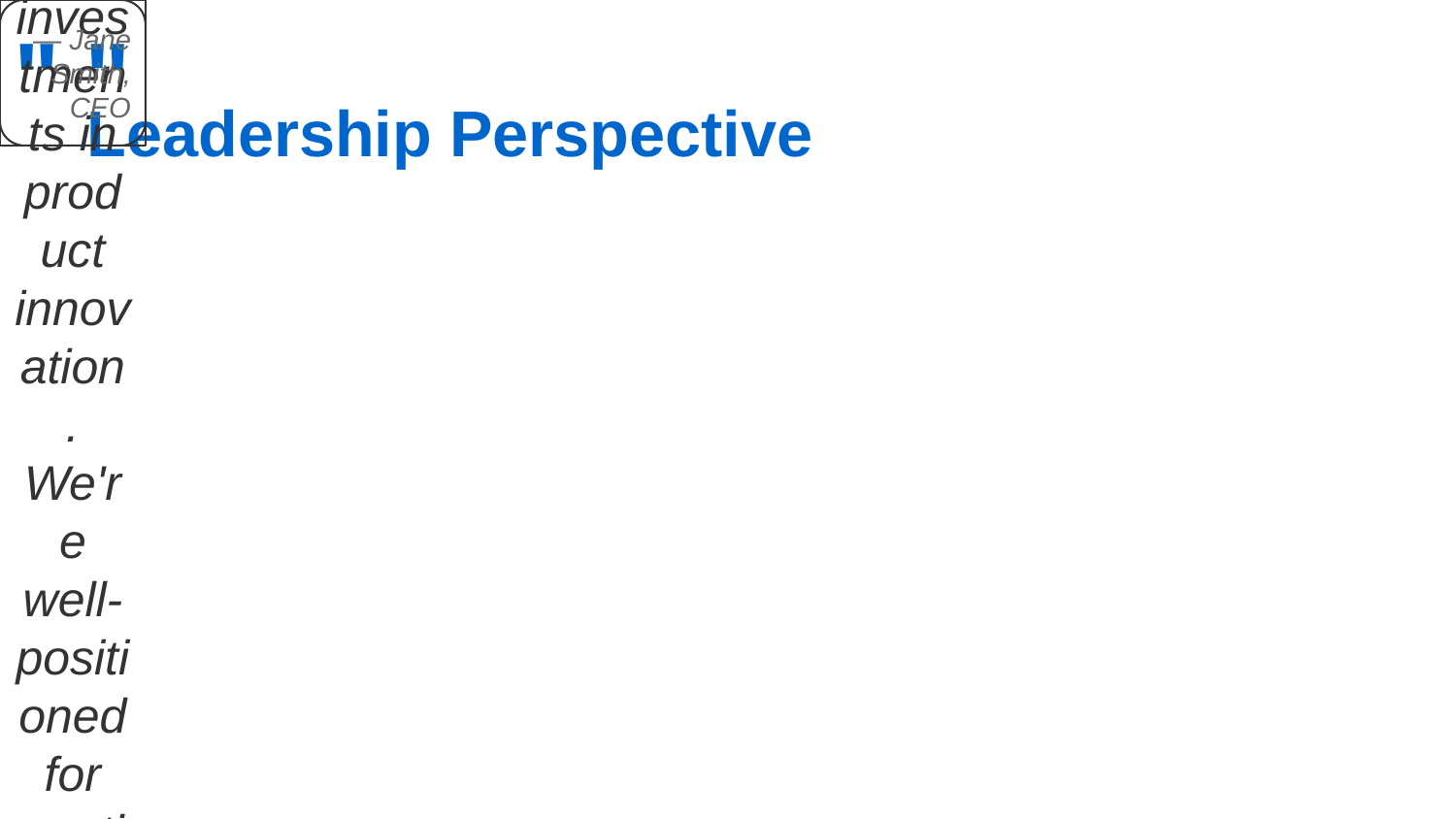

"
Our exceptional Q4 results reflect the team's dedication and our strategic investments in product innovation. We're well-positioned for continued growth in 2024.
"
— Jane Smith, CEO

Leadership Perspective